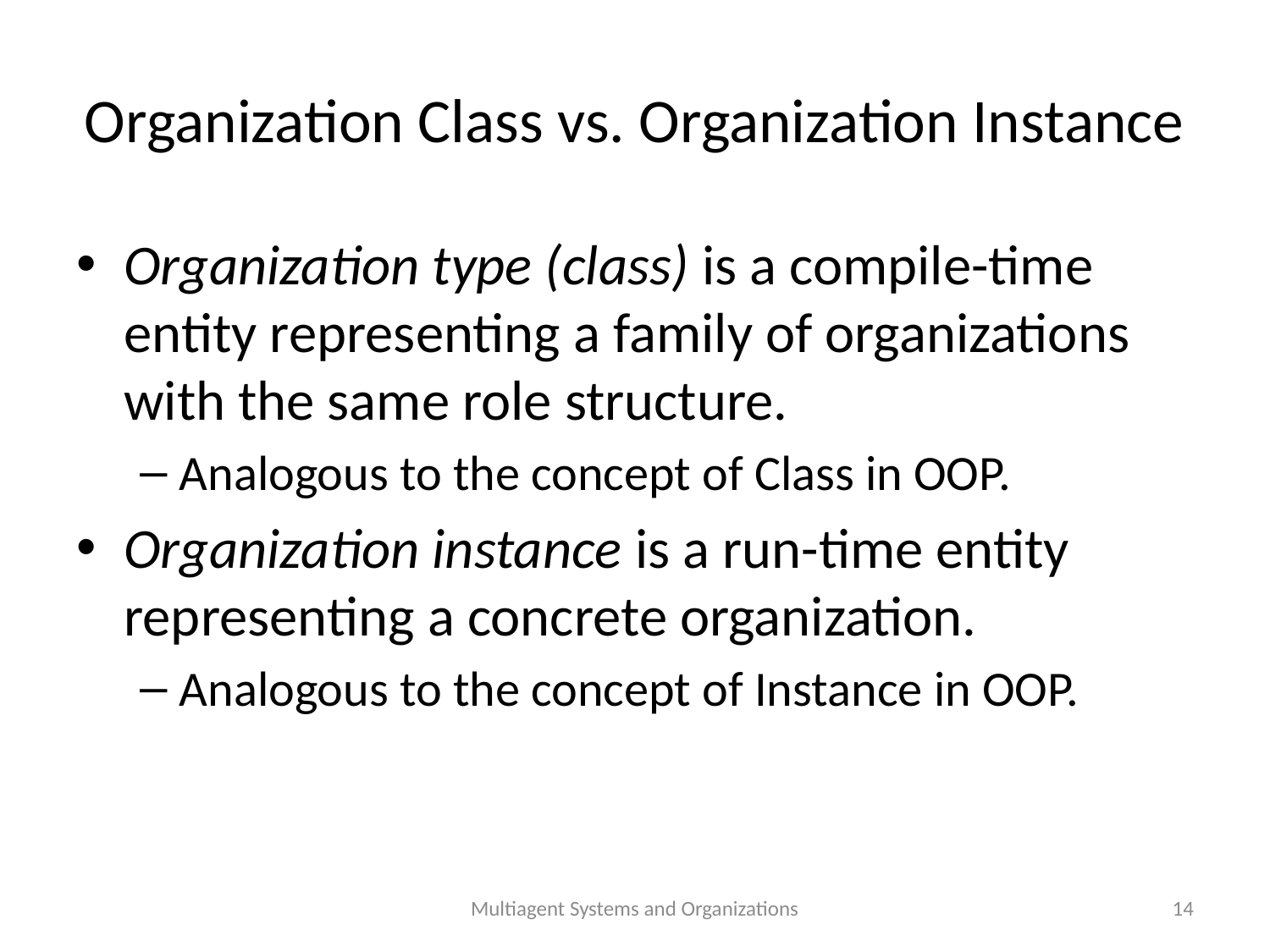

# Organization Class vs. Organization Instance
Organization type (class) is a compile-time entity representing a family of organizations with the same role structure.
Analogous to the concept of Class in OOP.
Organization instance is a run-time entity representing a concrete organization.
Analogous to the concept of Instance in OOP.

Multiagent Systems and Organizations
14